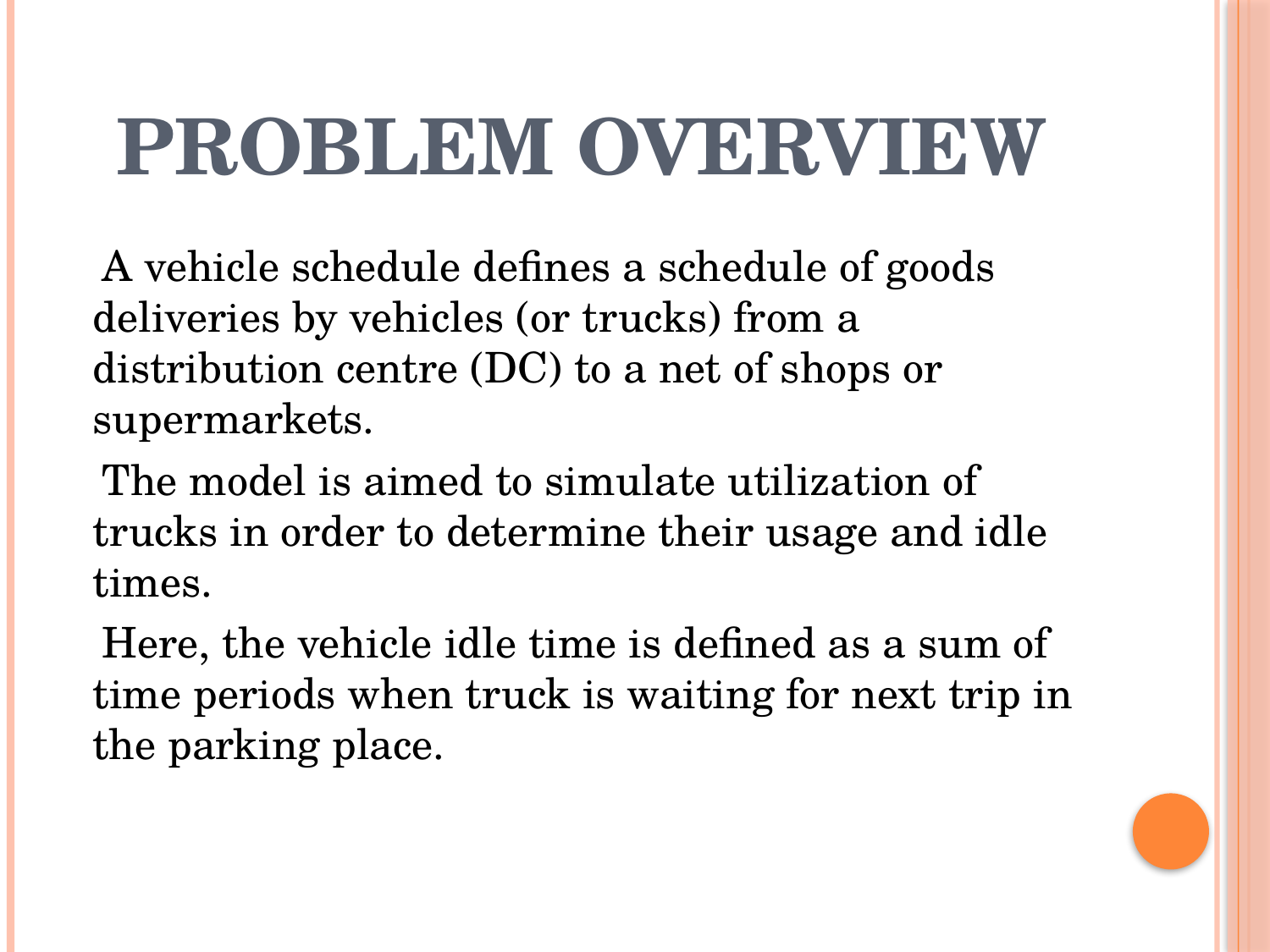

# PROBLEM OVERVIEW
    A vehicle schedule defines a schedule of goods deliveries by vehicles (or trucks) from a distribution centre (DC) to a net of shops or supermarkets.
    The model is aimed to simulate utilization of trucks in order to determine their usage and idle times.
    Here, the vehicle idle time is defined as a sum of time periods when truck is waiting for next trip in the parking place.